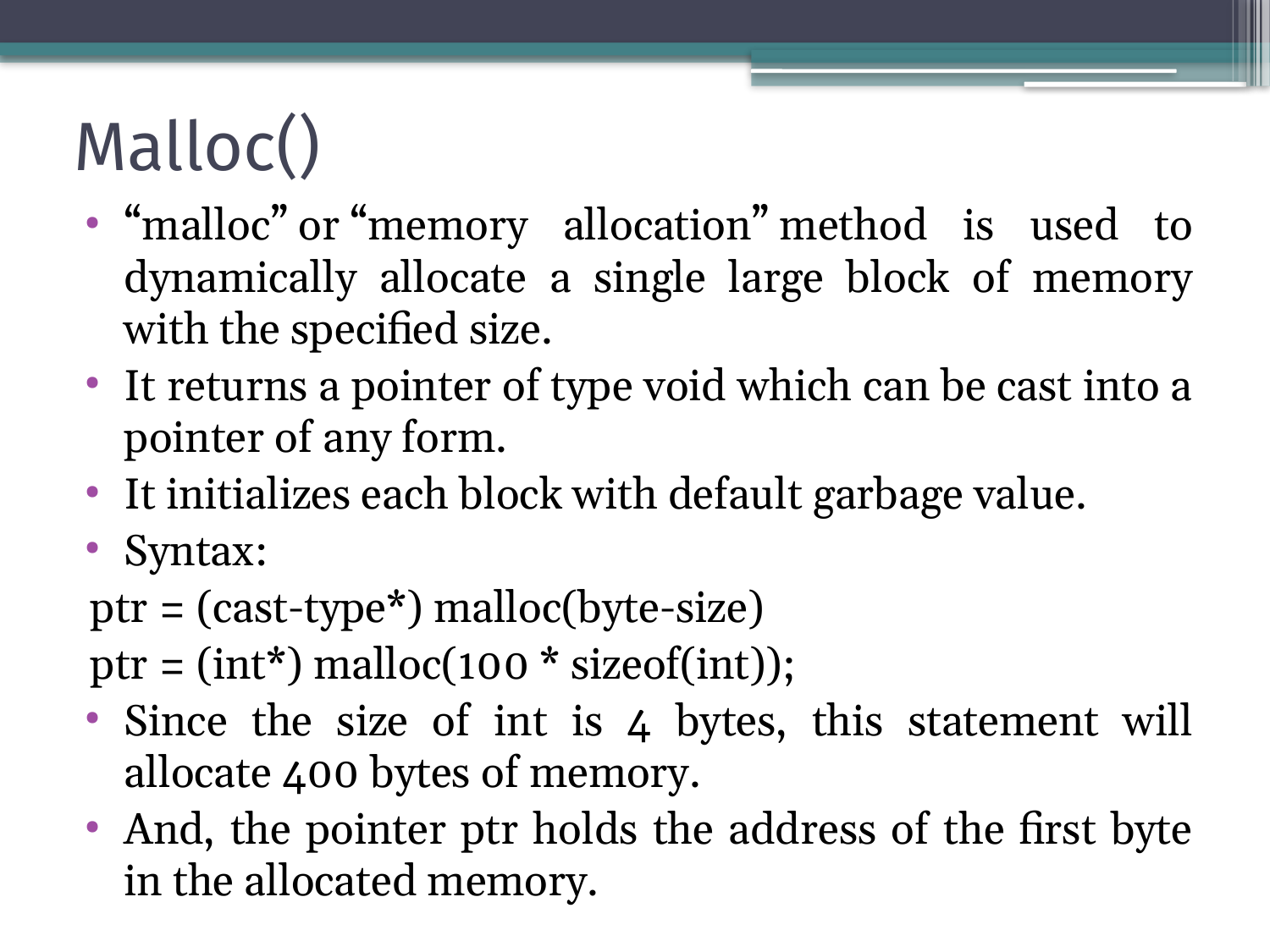

# Malloc()
“malloc” or “memory allocation” method is used to dynamically allocate a single large block of memory with the specified size.
It returns a pointer of type void which can be cast into a pointer of any form.
It initializes each block with default garbage value.
Syntax:
ptr = (cast-type*) malloc(byte-size)
ptr = (int*) malloc(100 * sizeof(int));
Since the size of int is 4 bytes, this statement will allocate 400 bytes of memory.
And, the pointer ptr holds the address of the first byte in the allocated memory.